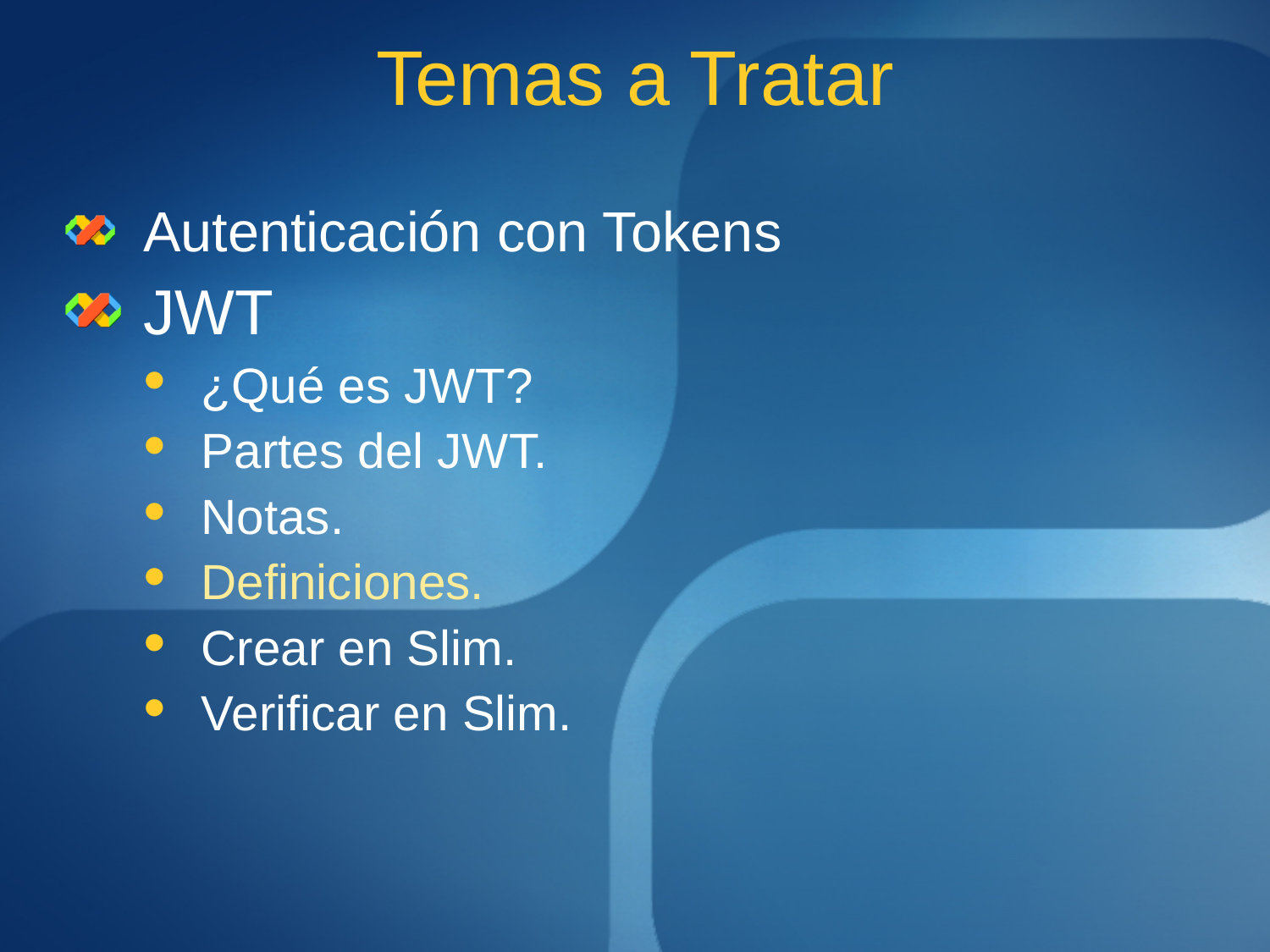

# Temas a Tratar
Autenticación con Tokens
JWT
¿Qué es JWT?
Partes del JWT.
Notas.
Definiciones.
Crear en Slim.
Verificar en Slim.